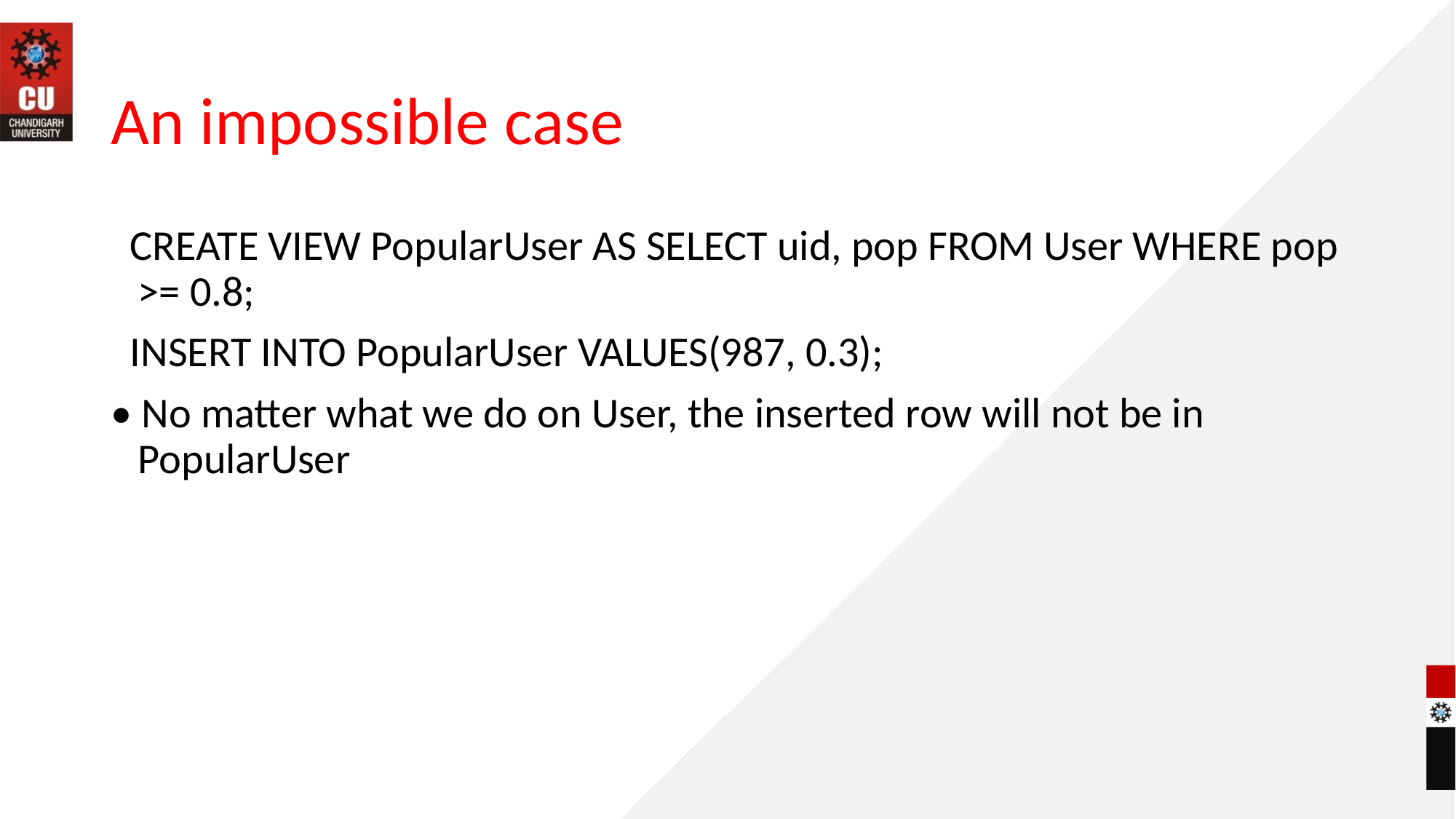

# An impossible case
  CREATE VIEW PopularUser AS SELECT uid, pop FROM User WHERE pop >= 0.8;
  INSERT INTO PopularUser VALUES(987, 0.3);
• No matter what we do on User, the inserted row will not be in PopularUser